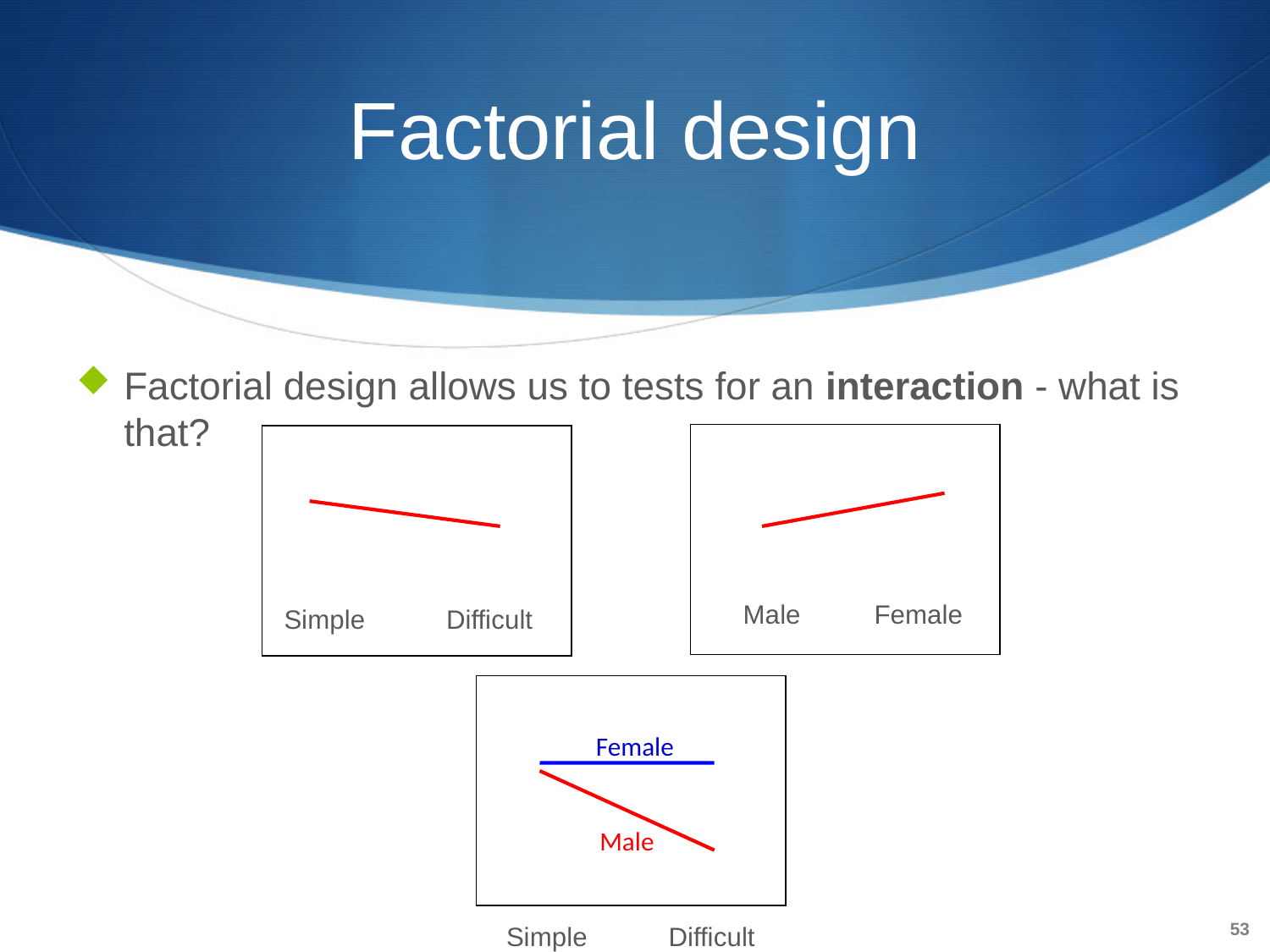

# Factorial design
Factorial design allows us to tests for an interaction - what is that?

Male          Female
Simple           Difficult

Female

Male
53
Simple           Difficult